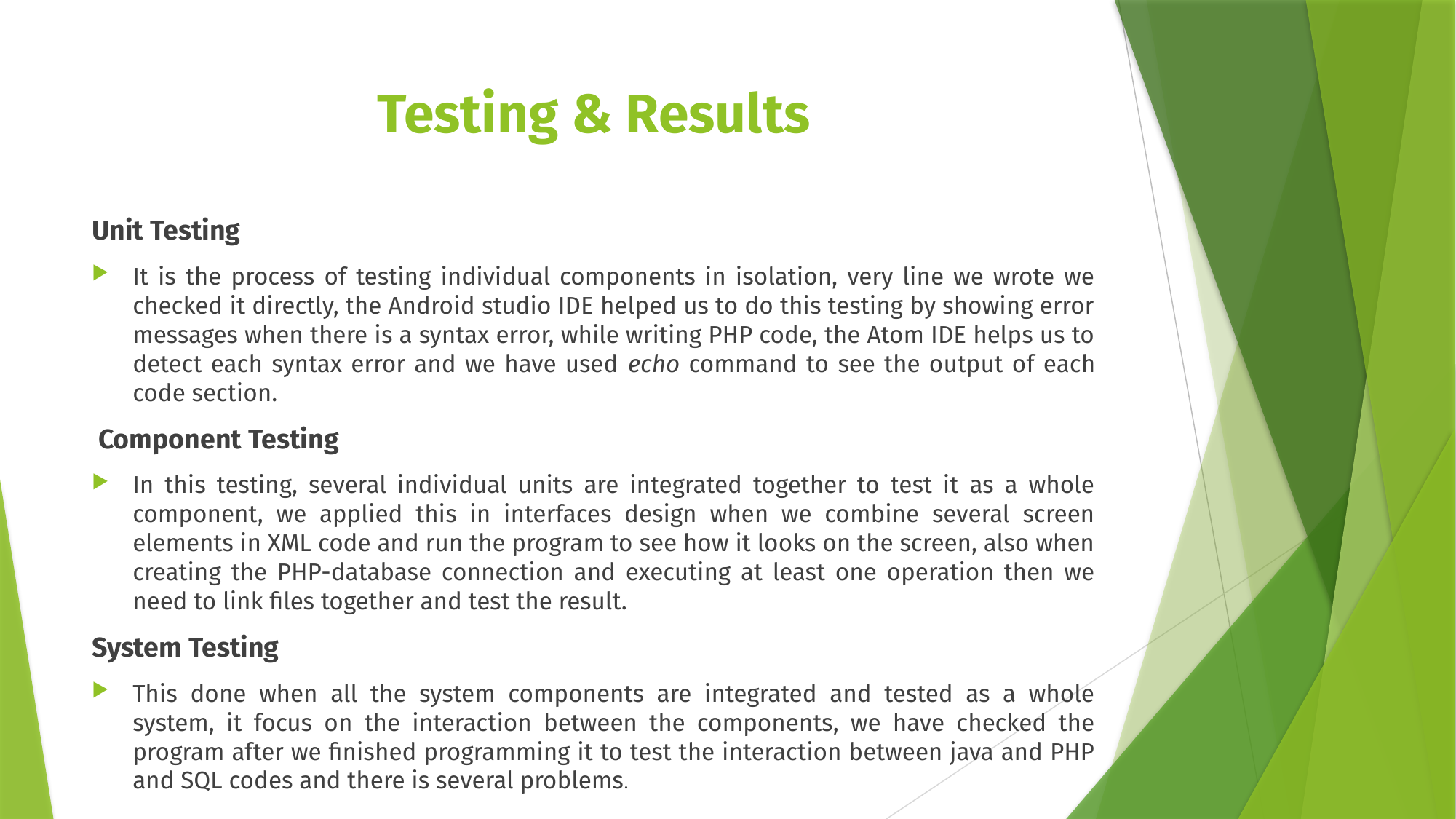

# Testing & Results
Unit Testing
It is the process of testing individual components in isolation, very line we wrote we checked it directly, the Android studio IDE helped us to do this testing by showing error messages when there is a syntax error, while writing PHP code, the Atom IDE helps us to detect each syntax error and we have used echo command to see the output of each code section.
 Component Testing
In this testing, several individual units are integrated together to test it as a whole component, we applied this in interfaces design when we combine several screen elements in XML code and run the program to see how it looks on the screen, also when creating the PHP-database connection and executing at least one operation then we need to link files together and test the result.
System Testing
This done when all the system components are integrated and tested as a whole system, it focus on the interaction between the components, we have checked the program after we finished programming it to test the interaction between java and PHP and SQL codes and there is several problems.